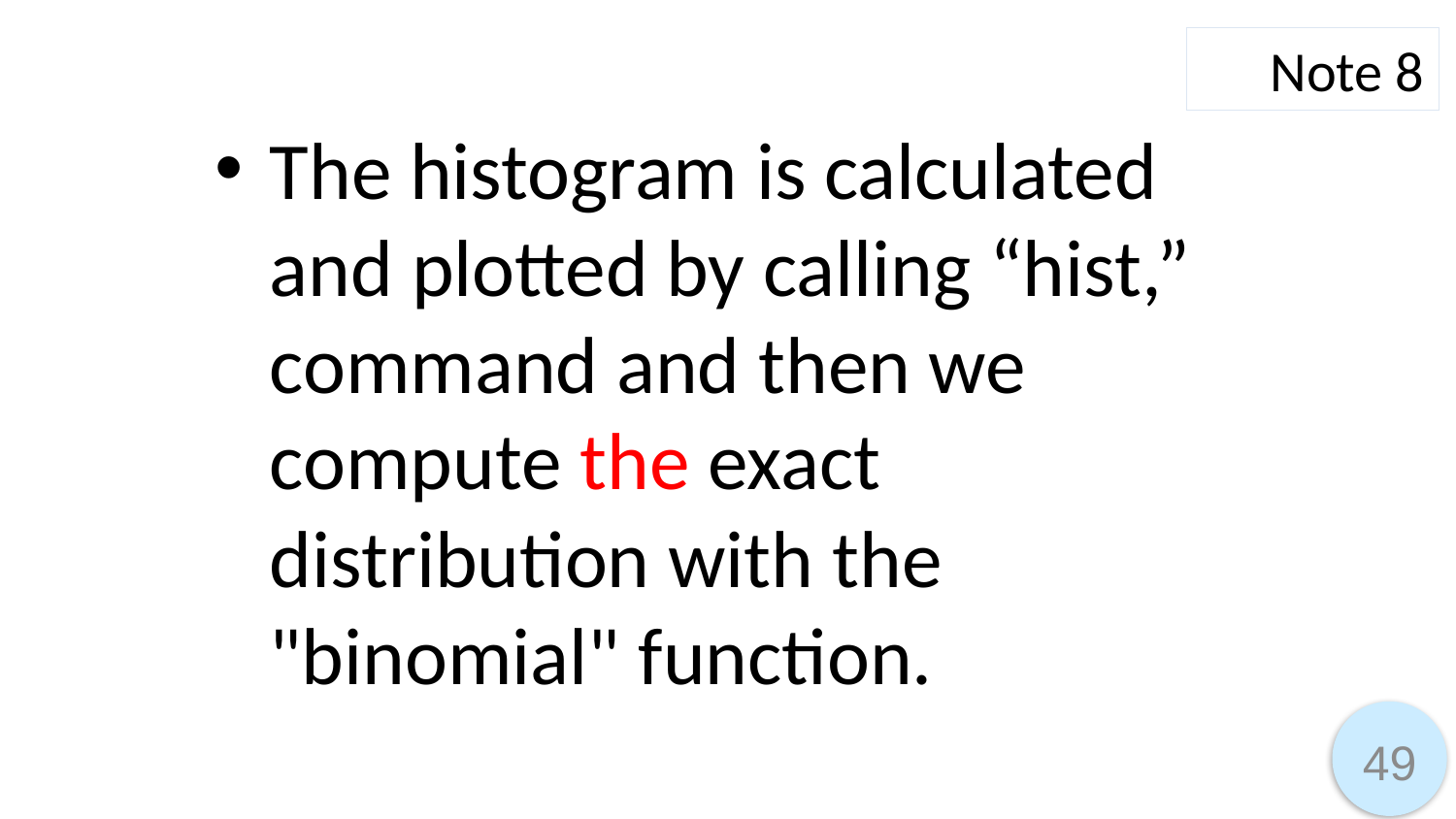

Note 8
The histogram is calculated and plotted by calling “hist,” command and then we compute the exact distribution with the "binomial" function.
49